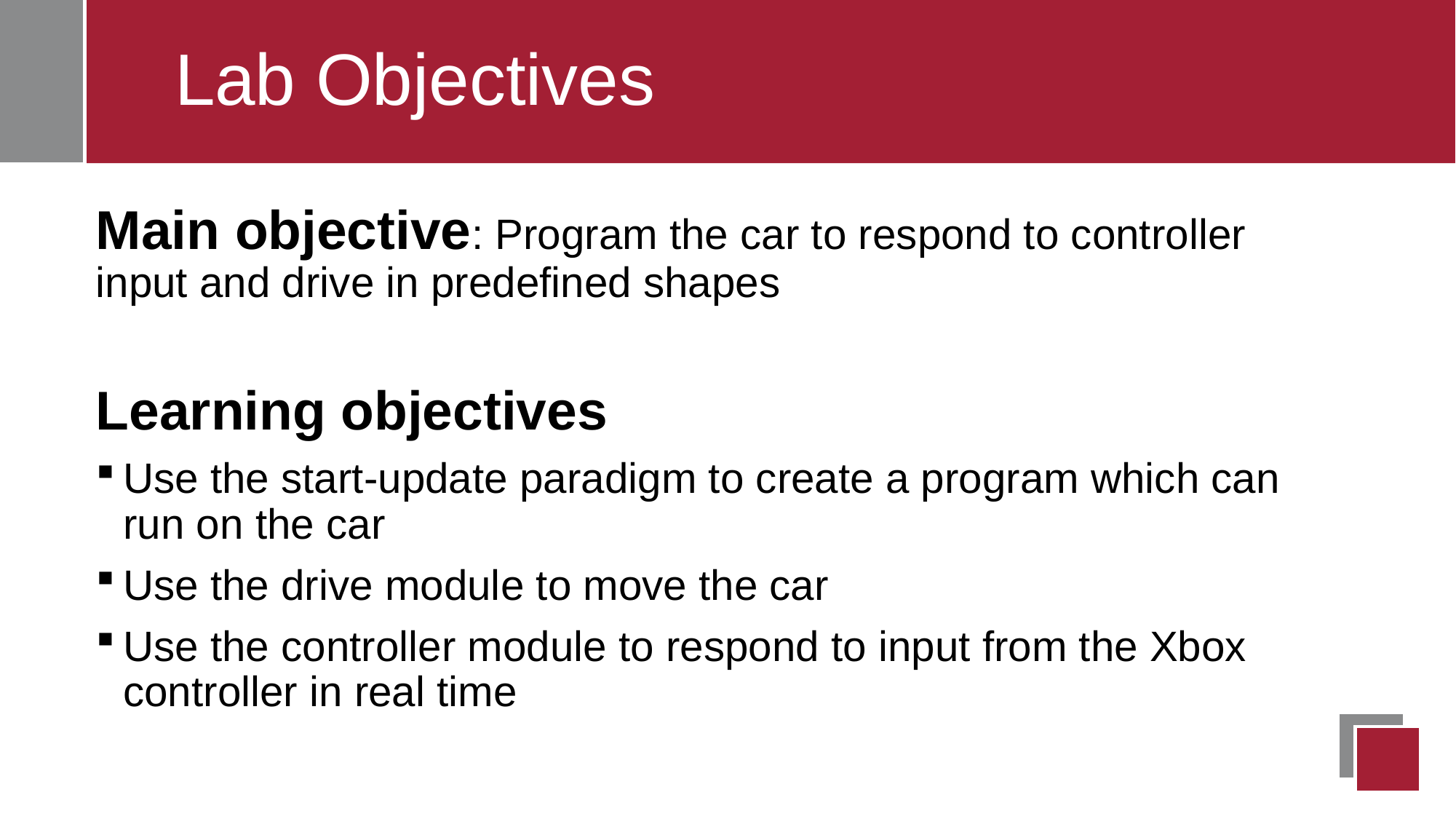

# Lab Objectives

Main objective: Program the car to respond to controller input and drive in predefined shapes

Learning objectives
Use the start-update paradigm to create a program which can run on the car
Use the drive module to move the car
Use the controller module to respond to input from the Xbox controller in real time